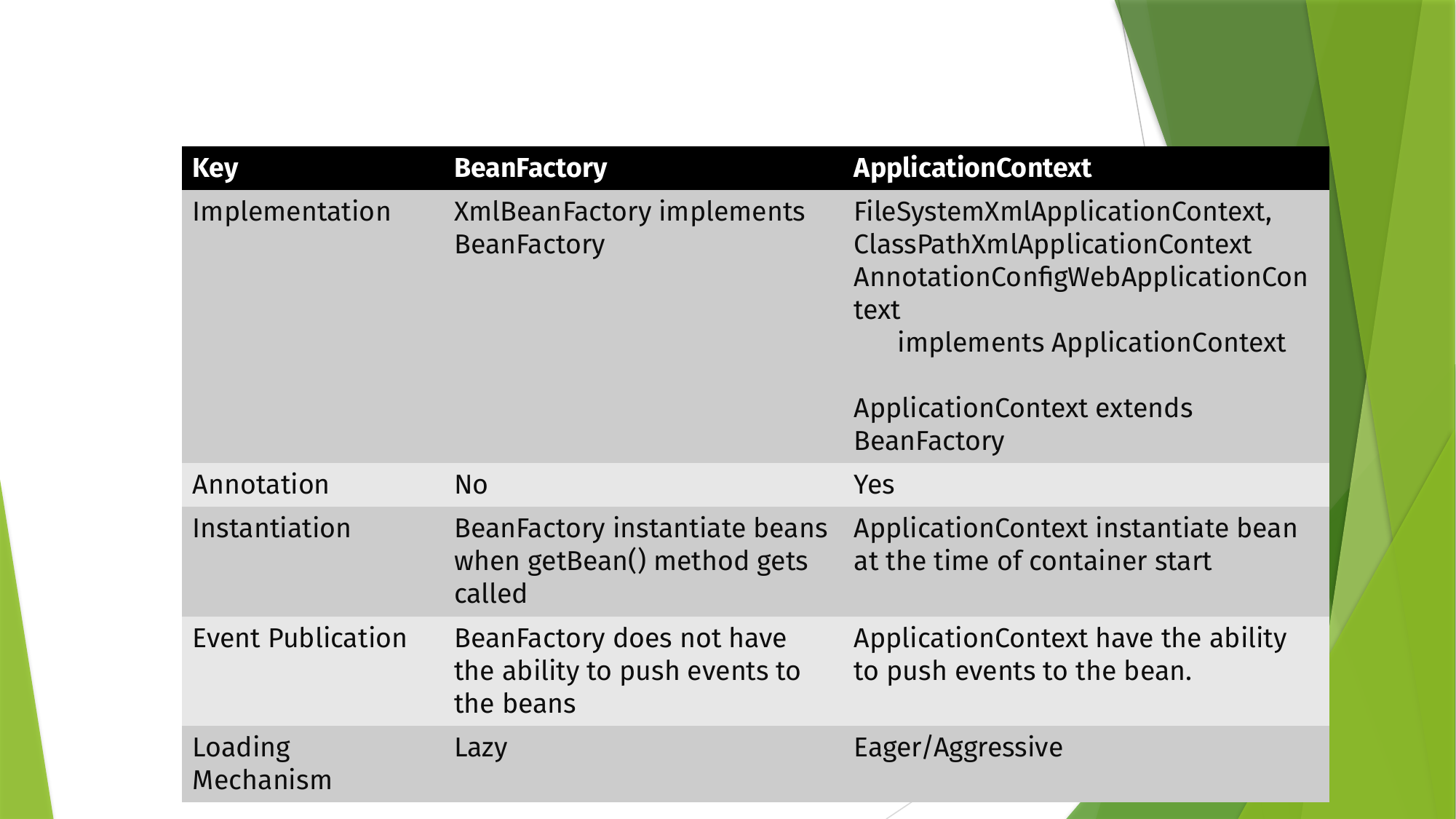

| Key | BeanFactory | ApplicationContext |
| --- | --- | --- |
| Implementation | XmlBeanFactory implements BeanFactory | FileSystemXmlApplicationContext, ClassPathXmlApplicationContext AnnotationConfigWebApplicationContext implements ApplicationContext ApplicationContext extends BeanFactory |
| Annotation | No | Yes |
| Instantiation | BeanFactory instantiate beans when getBean() method gets called | ApplicationContext instantiate bean at the time of container start |
| Event Publication | BeanFactory does not have the ability to push events to the beans | ApplicationContext have the ability to push events to the bean. |
| Loading Mechanism | Lazy | Eager/Aggressive |